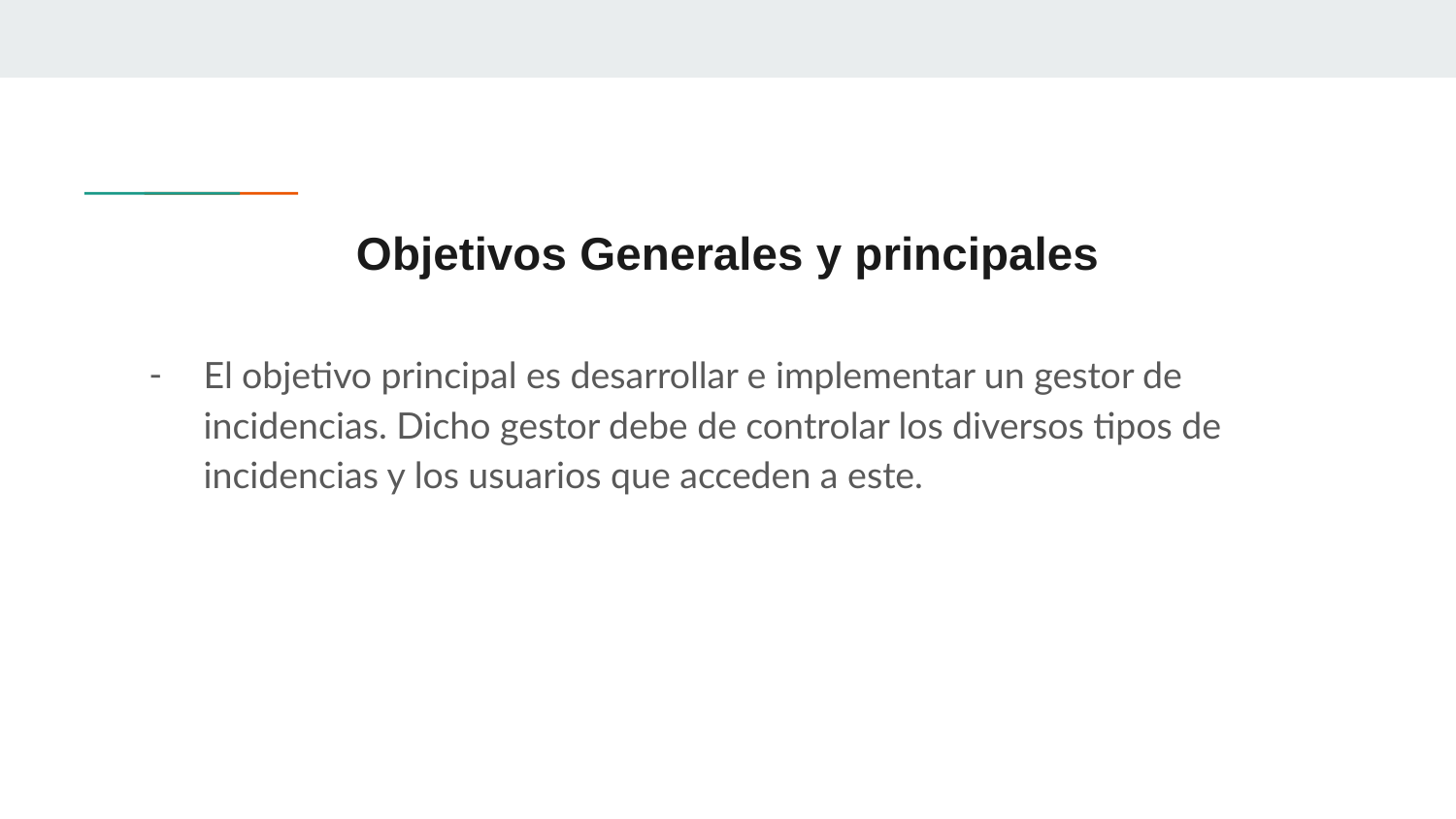

# Objetivos Generales y principales
El objetivo principal es desarrollar e implementar un gestor de incidencias. Dicho gestor debe de controlar los diversos tipos de incidencias y los usuarios que acceden a este.